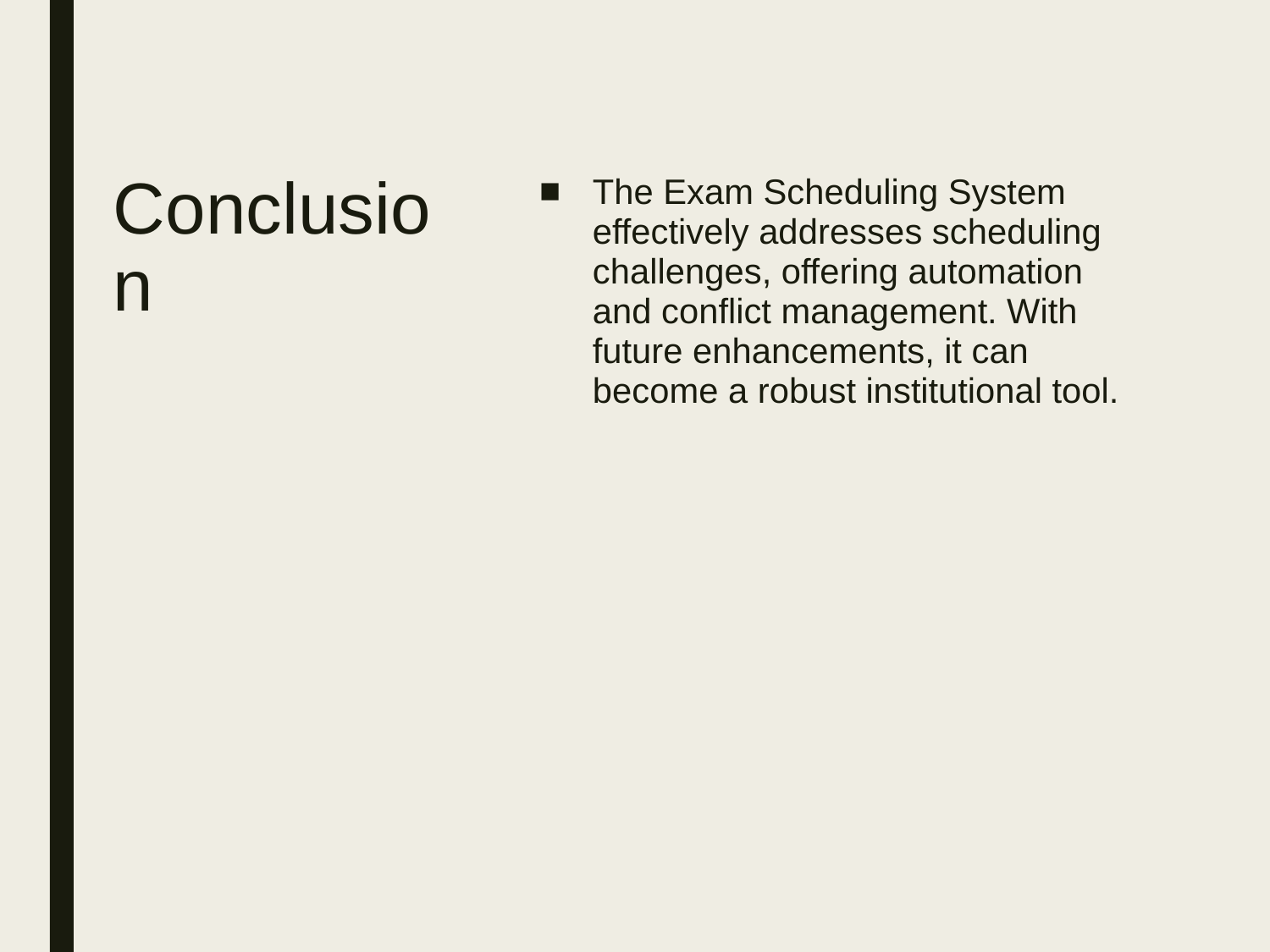

The Exam Scheduling System effectively addresses scheduling challenges, offering automation and conflict management. With future enhancements, it can become a robust institutional tool.
# Conclusion